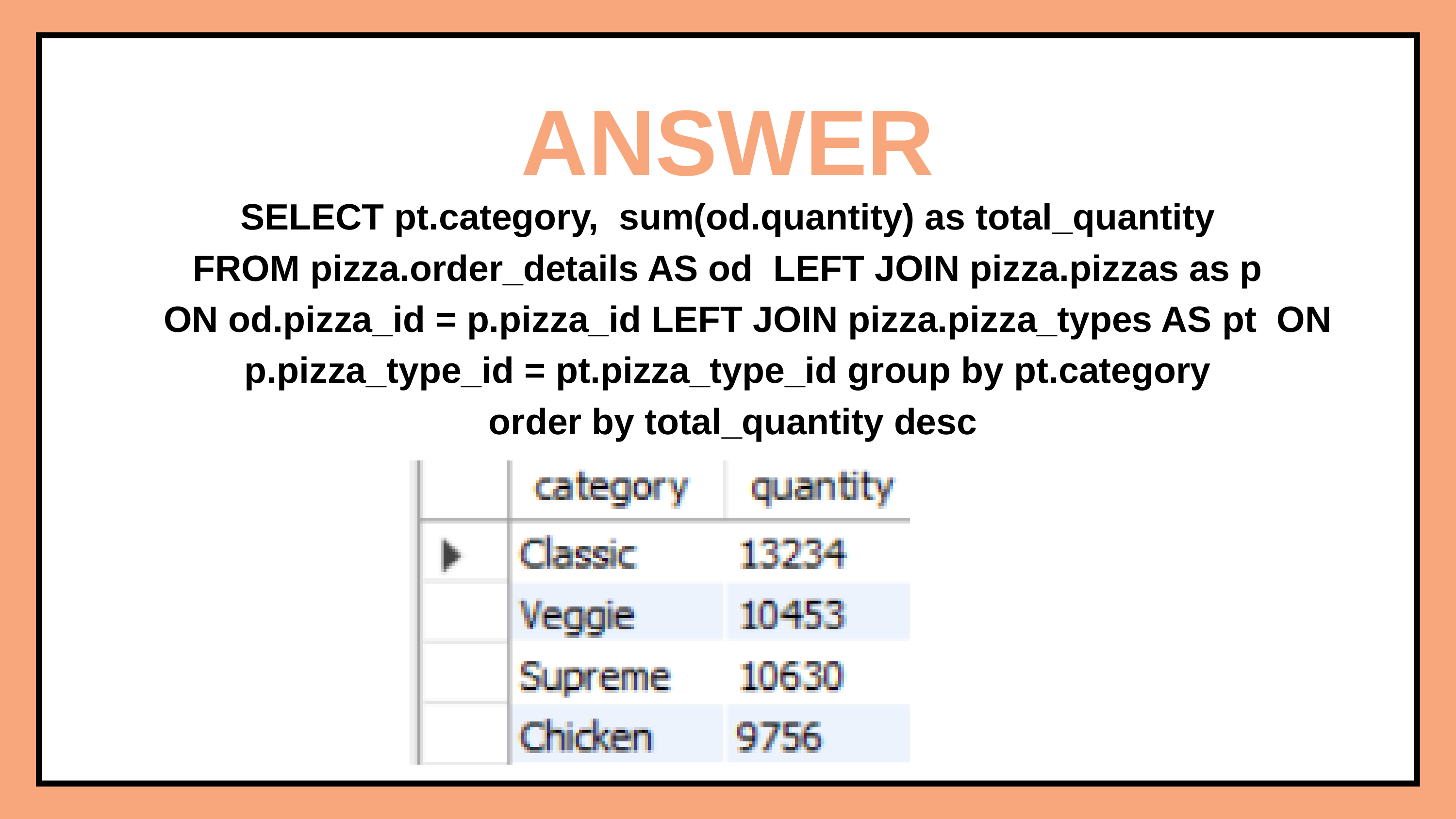

ANSWER
SELECT pt.category,  sum(od.quantity) as total_quantity
FROM pizza.order_details AS od  LEFT JOIN pizza.pizzas as p
    ON od.pizza_id = p.pizza_id LEFT JOIN pizza.pizza_types AS pt  ON p.pizza_type_id = pt.pizza_type_id group by pt.category
 order by total_quantity desc